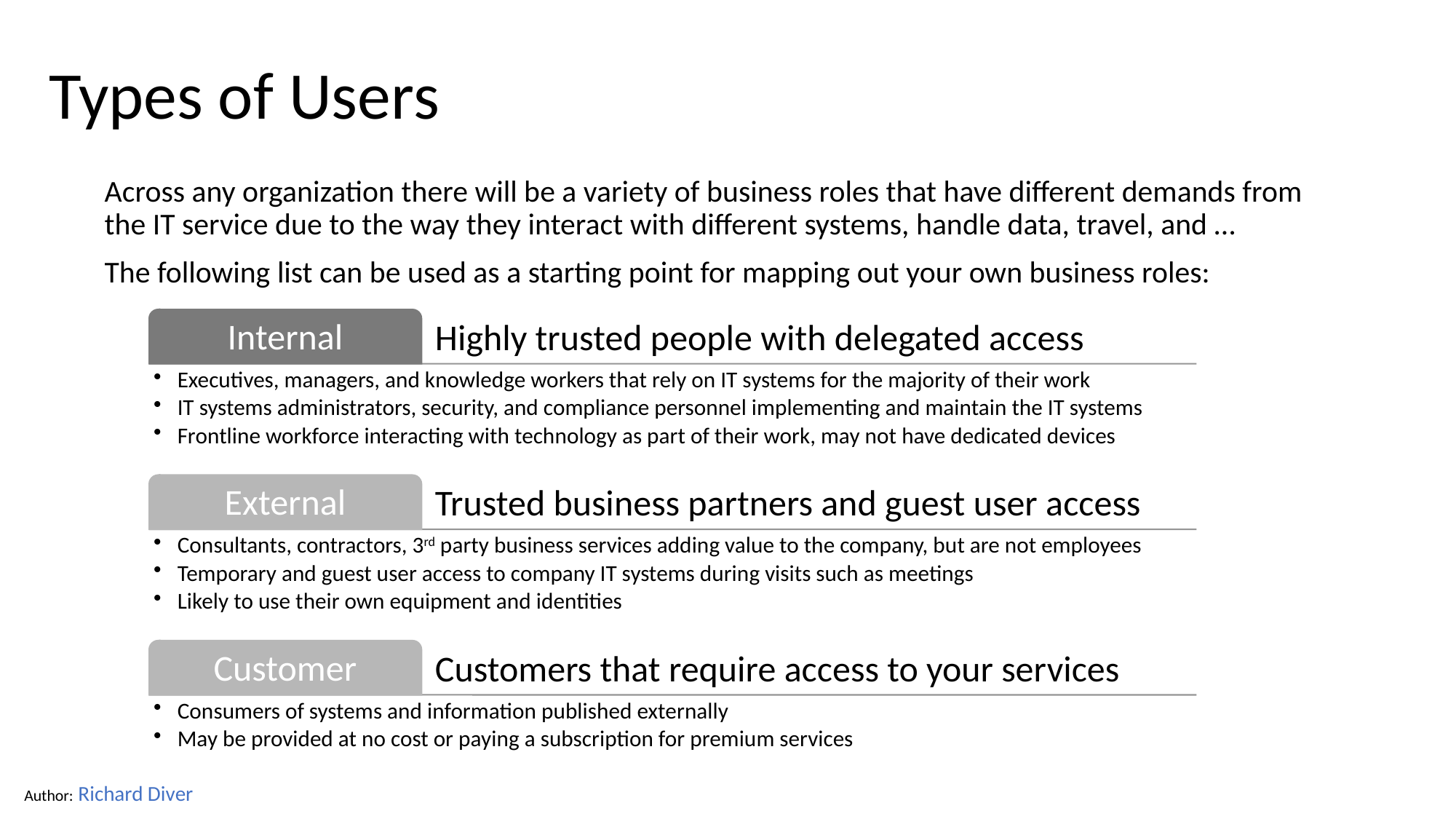

# Types of Users
Across any organization there will be a variety of business roles that have different demands from the IT service due to the way they interact with different systems, handle data, travel, and …
The following list can be used as a starting point for mapping out your own business roles:
 Highly trusted people with delegated access
Internal
  Executives, managers, and knowledge workers that rely on IT systems for the majority of their work
  IT systems administrators, security, and compliance personnel implementing and maintain the IT systems
  Frontline workforce interacting with technology as part of their work, may not have dedicated devices
 Trusted business partners and guest user access
External
  Consultants, contractors, 3rd party business services adding value to the company, but are not employees
  Temporary and guest user access to company IT systems during visits such as meetings
  Likely to use their own equipment and identities
 Customers that require access to your services
Customer
  Consumers of systems and information published externally
  May be provided at no cost or paying a subscription for premium services